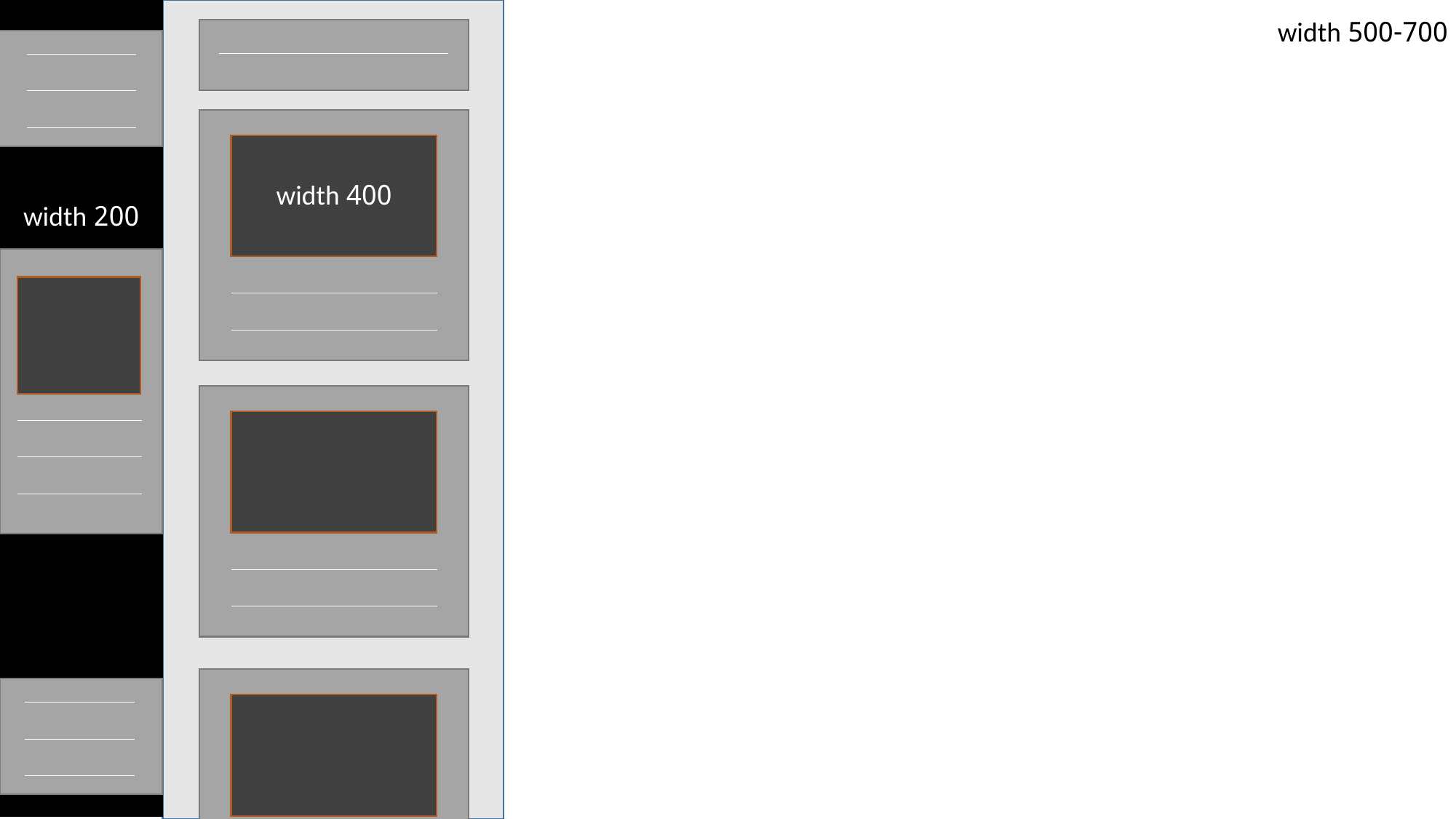

30 min-width

500-700 width

400 width
200 width